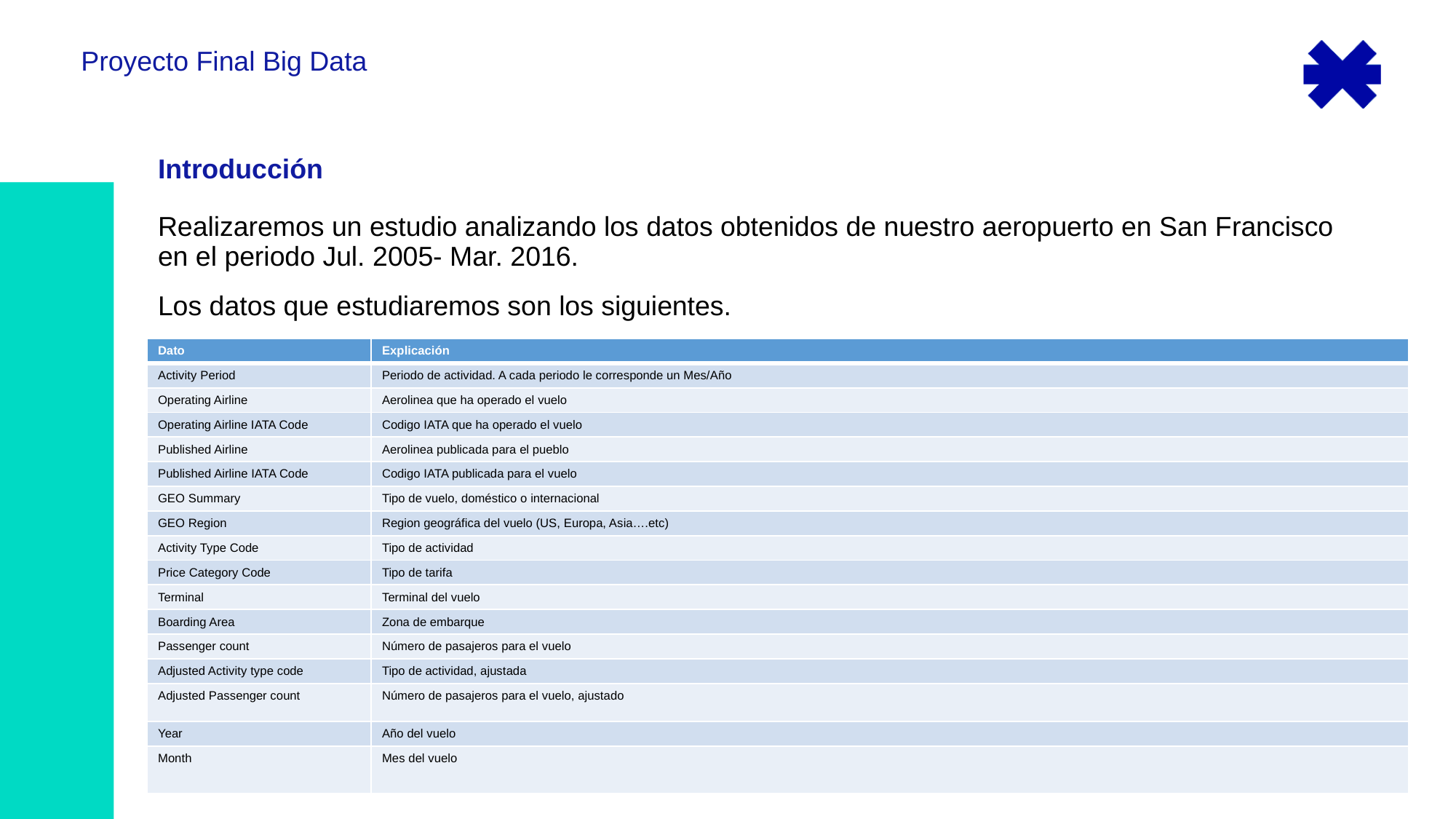

Proyecto Final Big Data
# Introducción
Realizaremos un estudio analizando los datos obtenidos de nuestro aeropuerto en San Francisco en el periodo Jul. 2005- Mar. 2016.
Los datos que estudiaremos son los siguientes.
| Dato | Explicación |
| --- | --- |
| Activity Period | Periodo de actividad. A cada periodo le corresponde un Mes/Año |
| Operating Airline | Aerolinea que ha operado el vuelo |
| Operating Airline IATA Code | Codigo IATA que ha operado el vuelo |
| Published Airline | Aerolinea publicada para el pueblo |
| Published Airline IATA Code | Codigo IATA publicada para el vuelo |
| GEO Summary | Tipo de vuelo, doméstico o internacional |
| GEO Region | Region geográfica del vuelo (US, Europa, Asia….etc) |
| Activity Type Code | Tipo de actividad |
| Price Category Code | Tipo de tarifa |
| Terminal | Terminal del vuelo |
| Boarding Area | Zona de embarque |
| Passenger count | Número de pasajeros para el vuelo |
| Adjusted Activity type code | Tipo de actividad, ajustada |
| Adjusted Passenger count | Número de pasajeros para el vuelo, ajustado |
| Year | Año del vuelo |
| Month | Mes del vuelo |